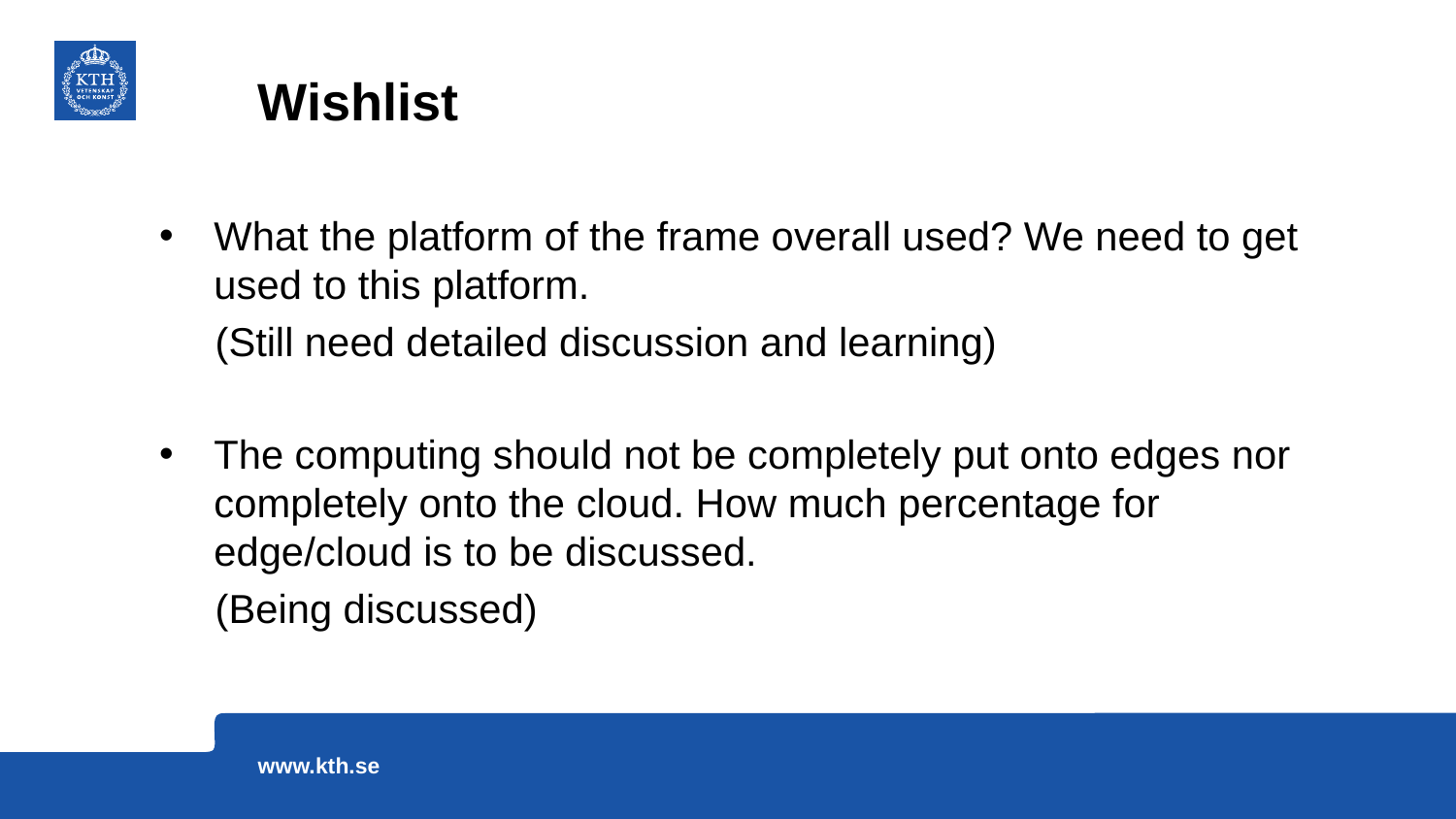

# Wishlist
What the platform of the frame overall used? We need to get used to this platform.
     (Still need detailed discussion and learning)

The computing should not be completely put onto edges nor completely onto the cloud. How much percentage for edge/cloud is to be discussed.
     (Being discussed)

www.kth.se